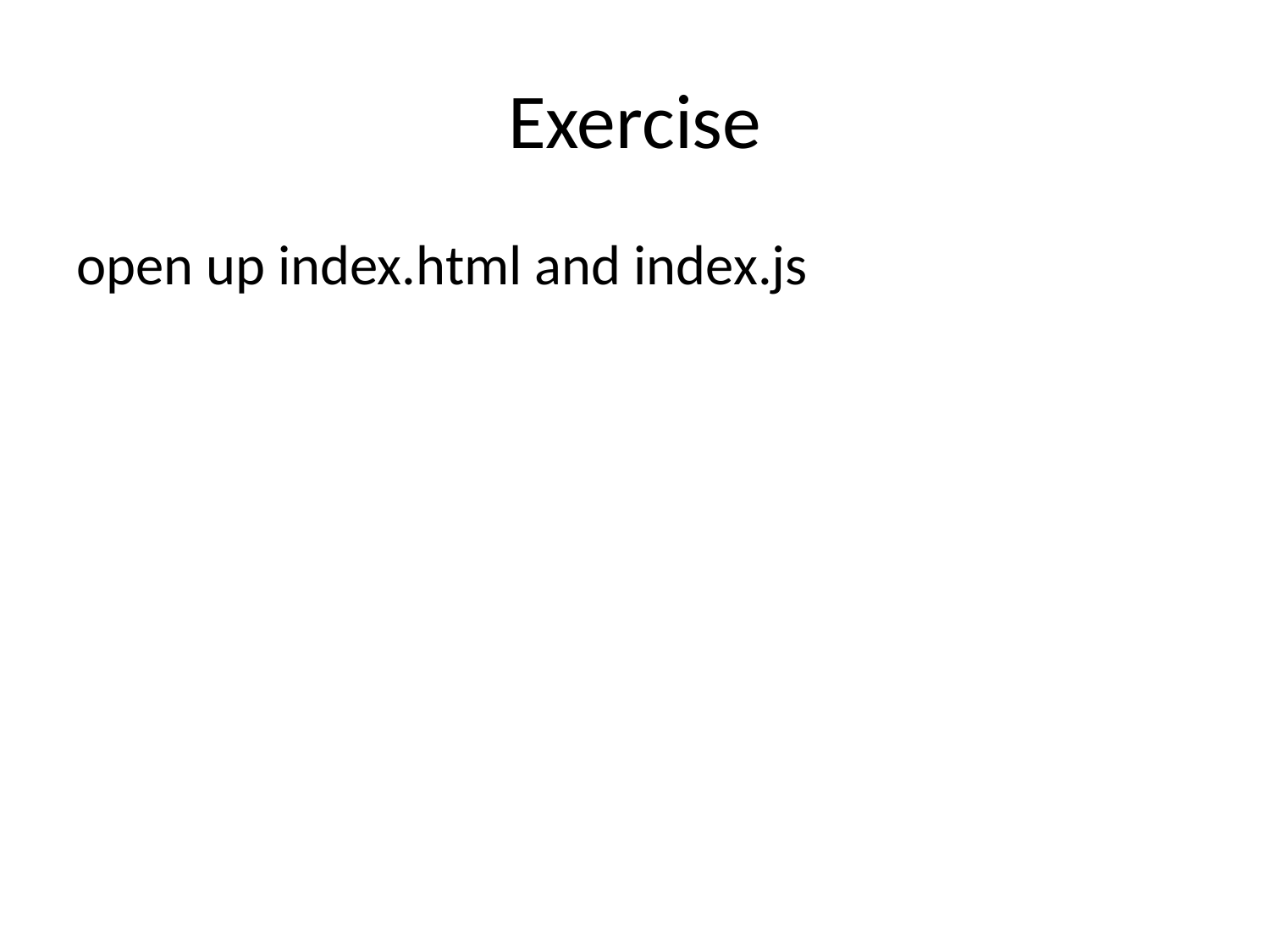

# Exercise
open up index.html and index.js